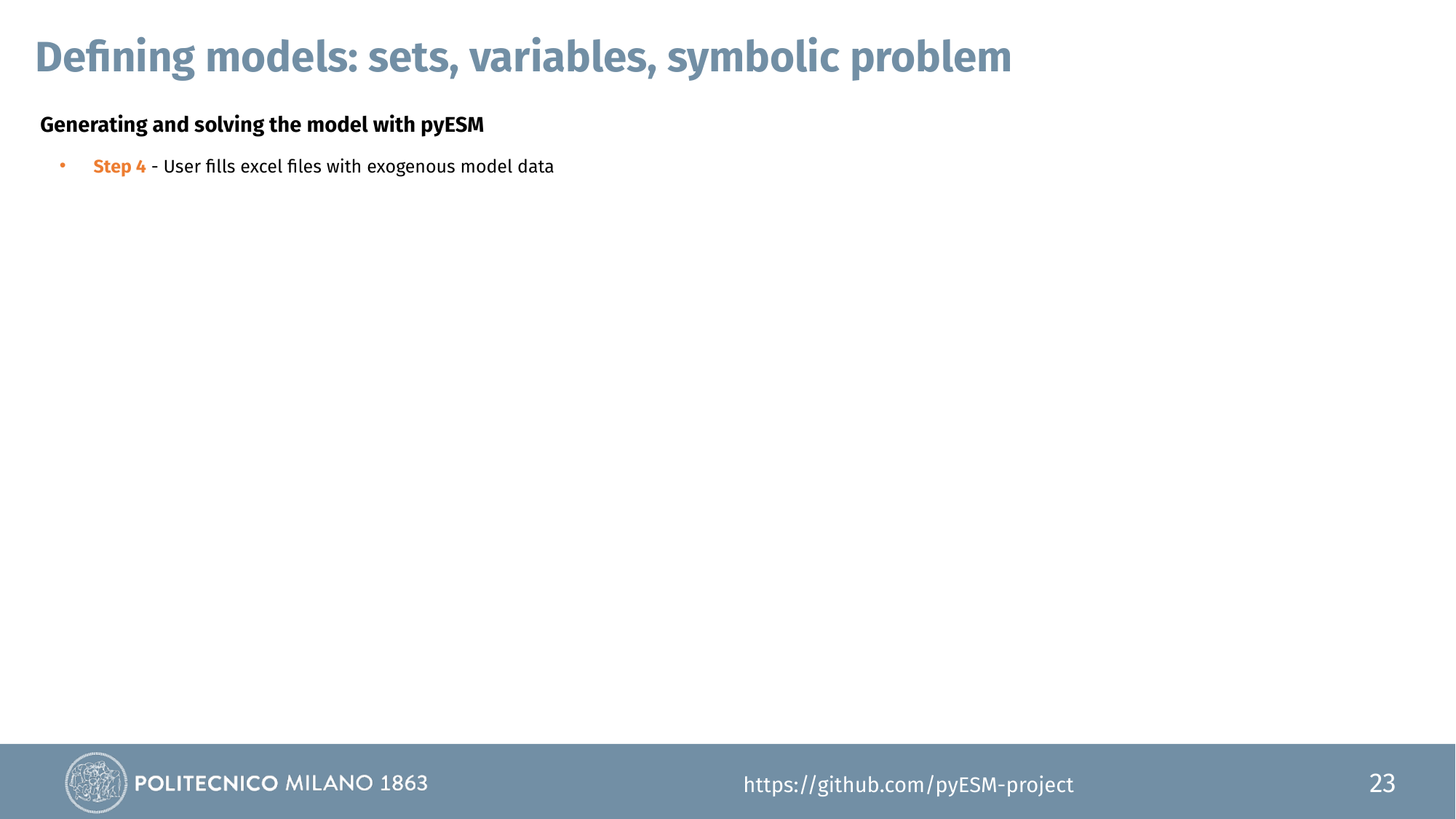

Defining models: sets, variables, symbolic problem
Generating and solving the model with pyESM
Step 4 - User fills excel files with exogenous model data
https://github.com/pyESM-project